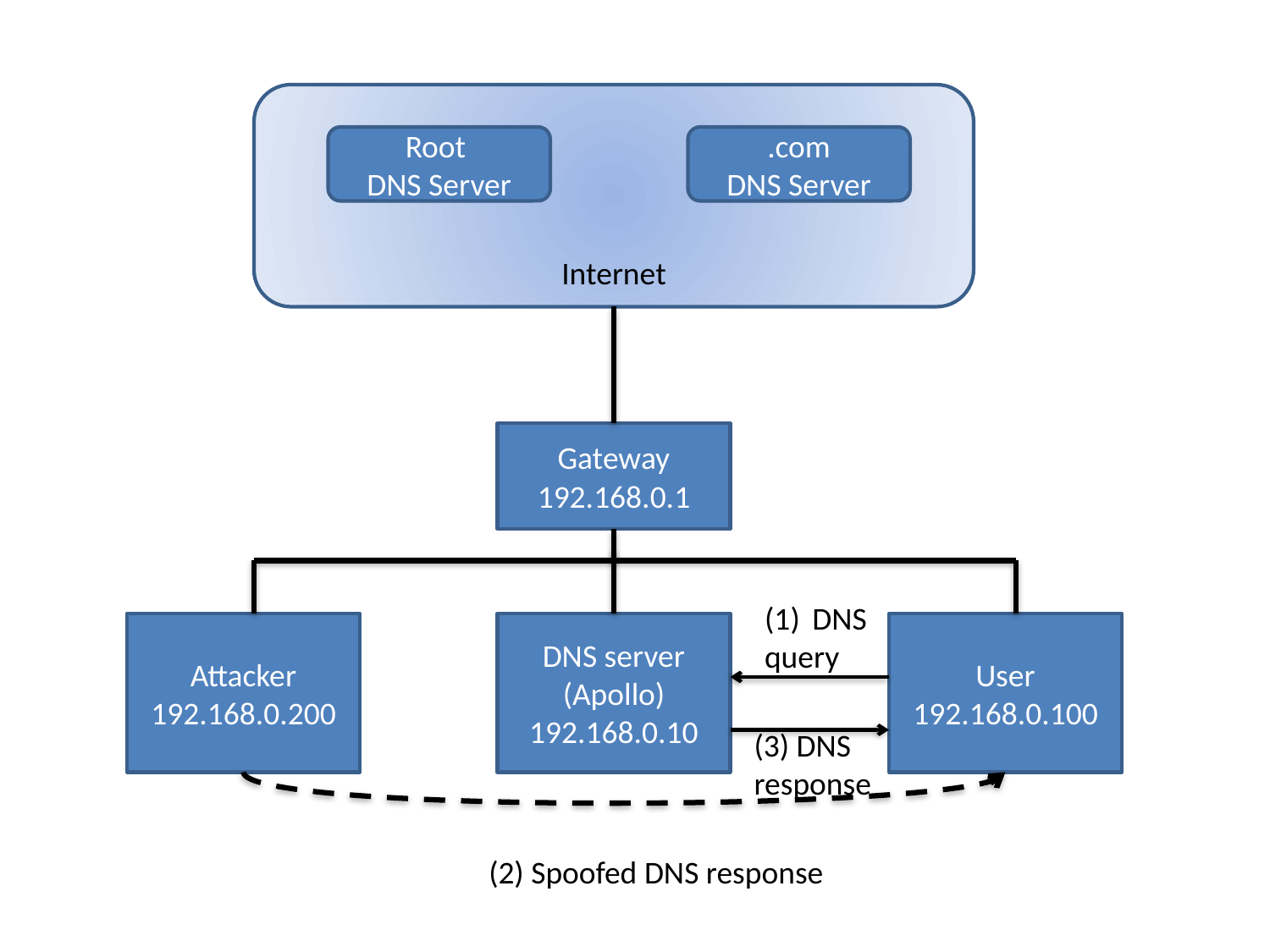

Internet
Root
DNS Server
.com
DNS Server
Gateway
192.168.0.1
DNS
query
Attacker
192.168.0.200
DNS server (Apollo)
192.168.0.10
User
192.168.0.100
(3) DNS
response
(2) Spoofed DNS response